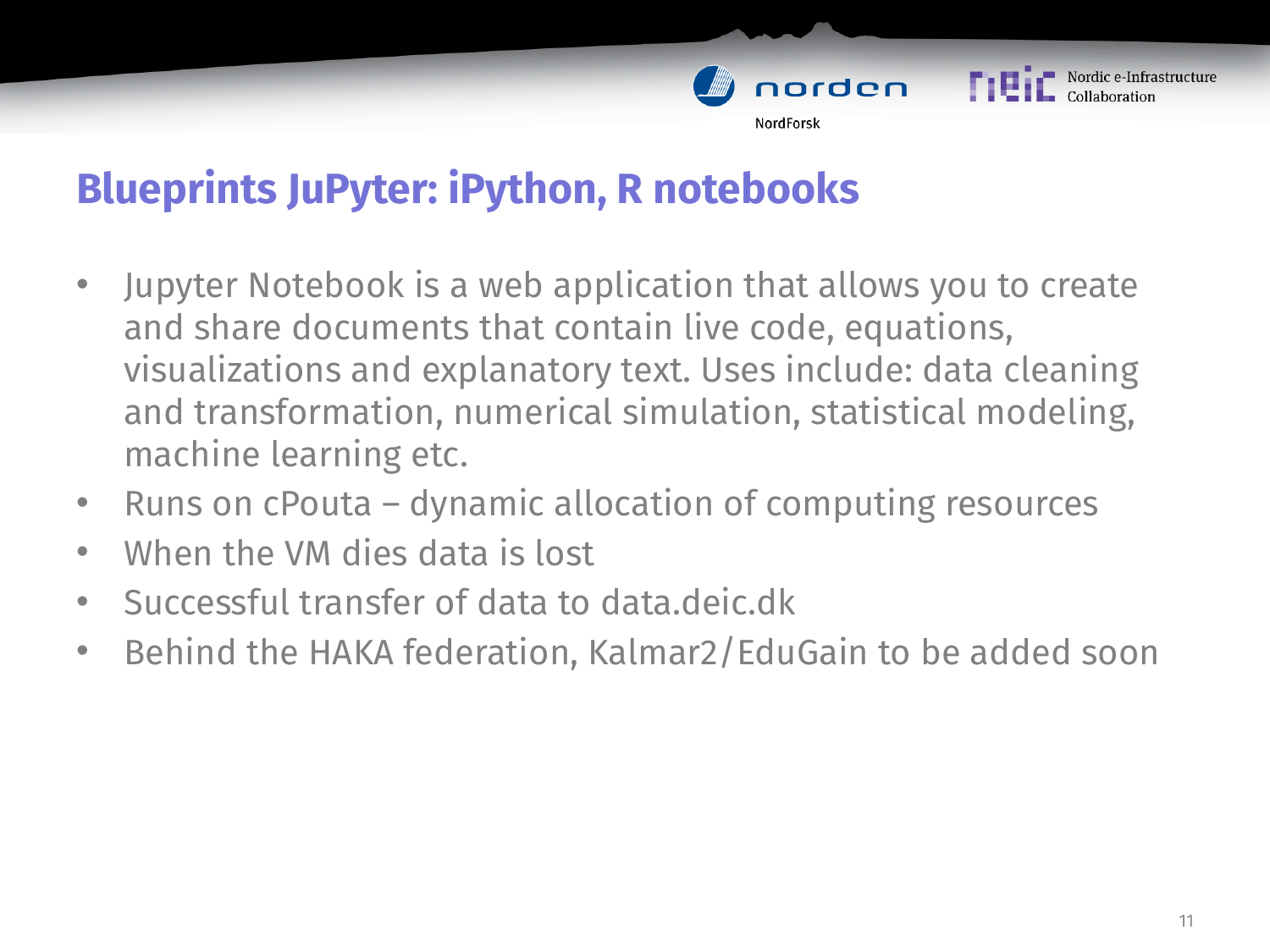

# Blueprints JuPyter: iPython, R notebooks
Jupyter Notebook is a web application that allows you to create and share documents that contain live code, equations, visualizations and explanatory text. Uses include: data cleaning and transformation, numerical simulation, statistical modeling, machine learning etc.
Runs on cPouta – dynamic allocation of computing resources
When the VM dies data is lost
Successful transfer of data to data.deic.dk
Behind the HAKA federation, Kalmar2/EduGain to be added soon
11